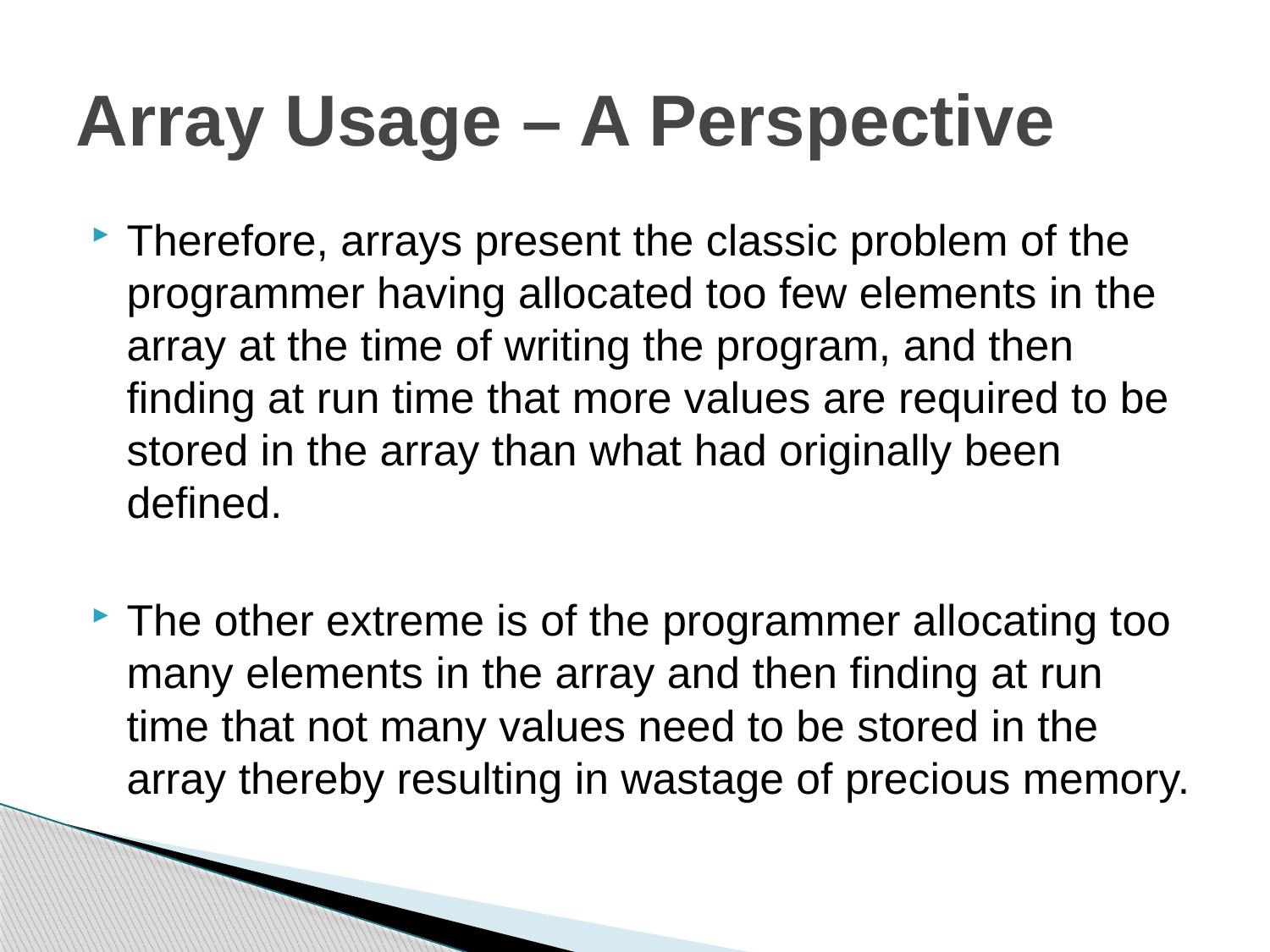

# Array Usage – A Perspective
Therefore, arrays present the classic problem of the programmer having allocated too few elements in the array at the time of writing the program, and then finding at run time that more values are required to be stored in the array than what had originally been defined.

The other extreme is of the programmer allocating too many elements in the array and then finding at run time that not many values need to be stored in the array thereby resulting in wastage of precious memory.